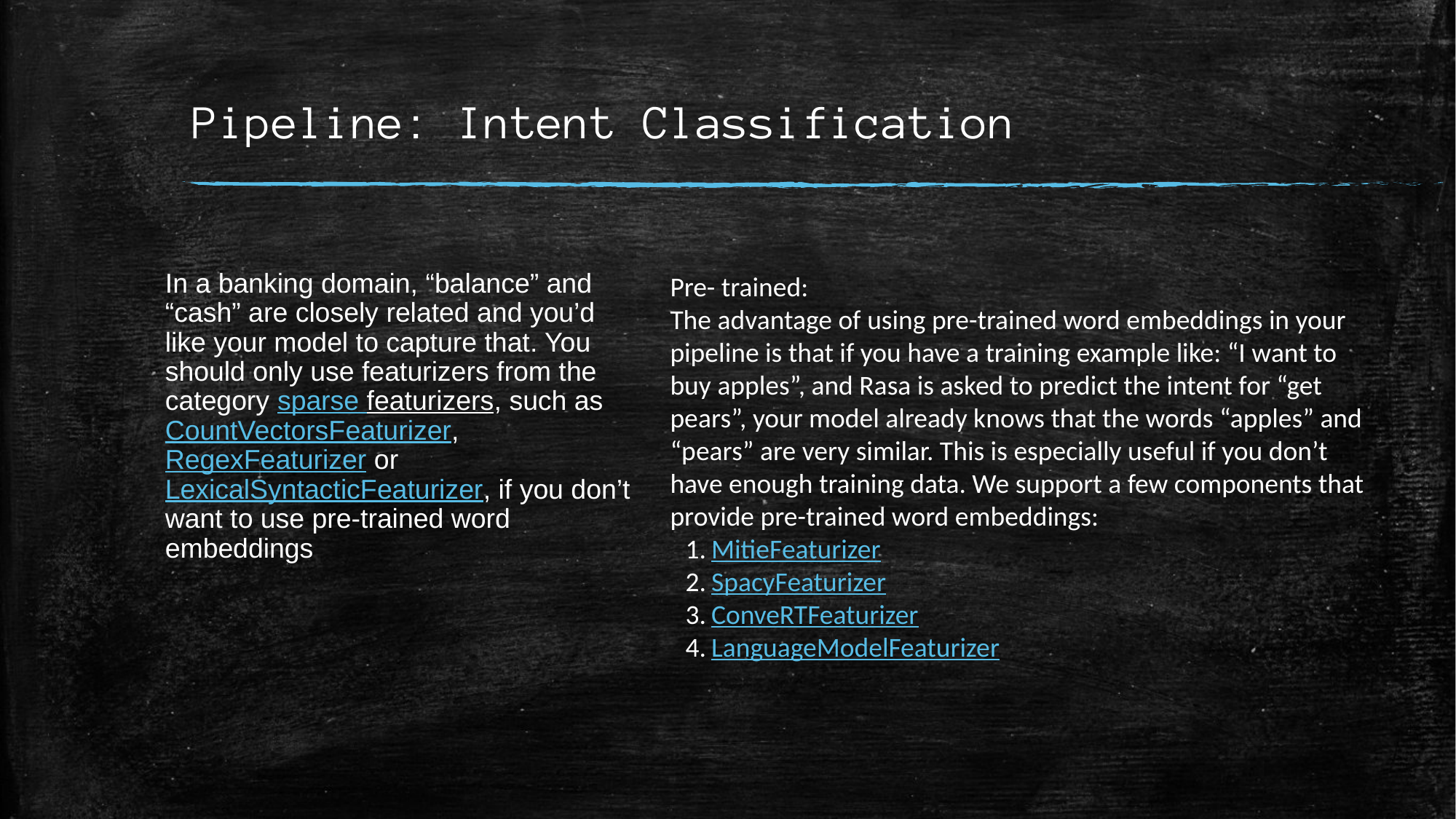

# Pipeline: Intent Classification
In a banking domain, “balance” and “cash” are closely related and you’d like your model to capture that. You should only use featurizers from the category sparse featurizers, such as CountVectorsFeaturizer, RegexFeaturizer or LexicalSyntacticFeaturizer, if you don’t want to use pre-trained word embeddings
Pre- trained:
The advantage of using pre-trained word embeddings in your pipeline is that if you have a training example like: “I want to buy apples”, and Rasa is asked to predict the intent for “get pears”, your model already knows that the words “apples” and “pears” are very similar. This is especially useful if you don’t have enough training data. We support a few components that provide pre-trained word embeddings:
MitieFeaturizer
SpacyFeaturizer
ConveRTFeaturizer
LanguageModelFeaturizer